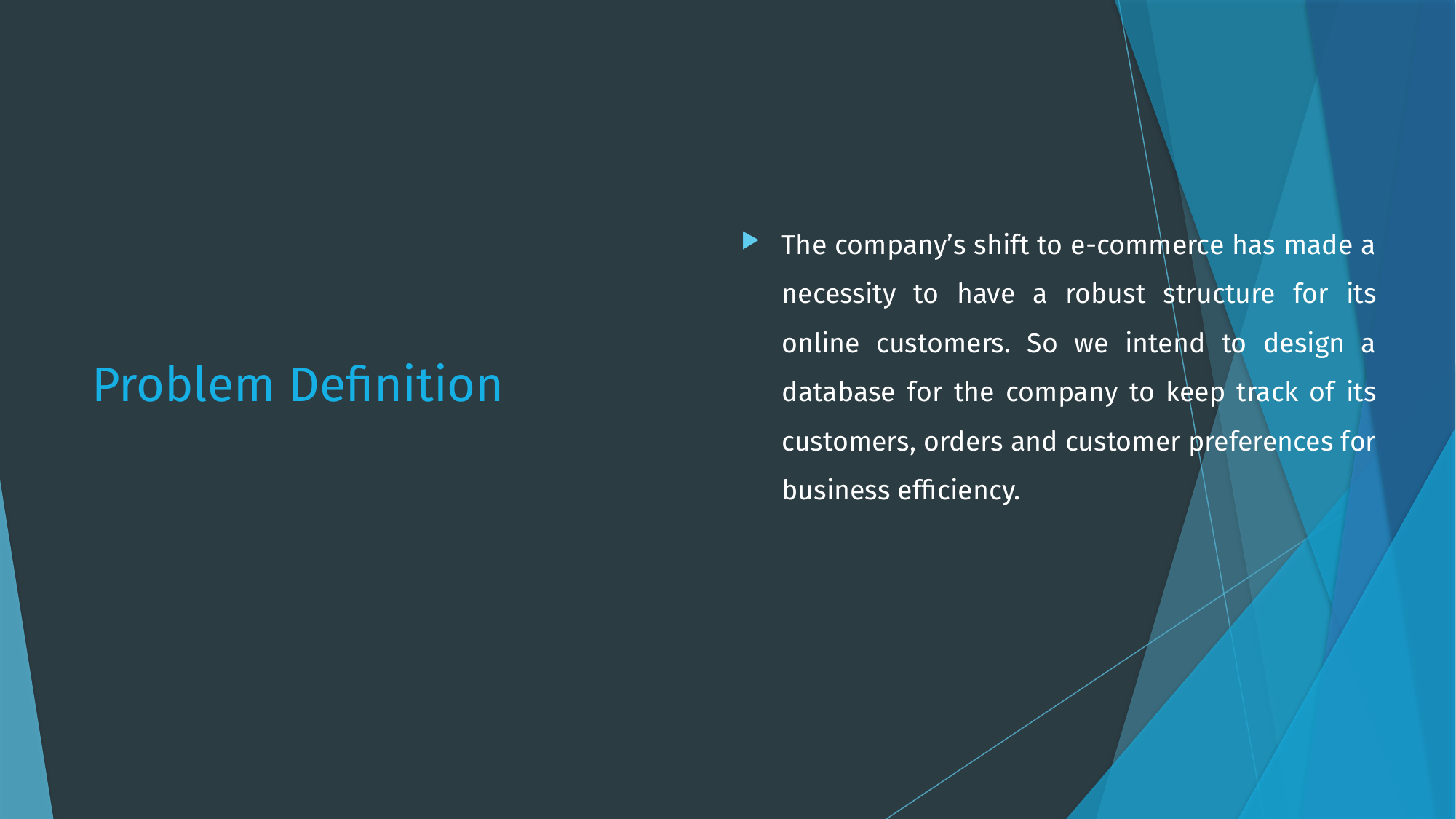

# Problem Definition
The company’s shift to e-commerce has made a necessity to have a robust structure for its online customers. So we intend to design a database for the company to keep track of its customers, orders and customer preferences for business efficiency.